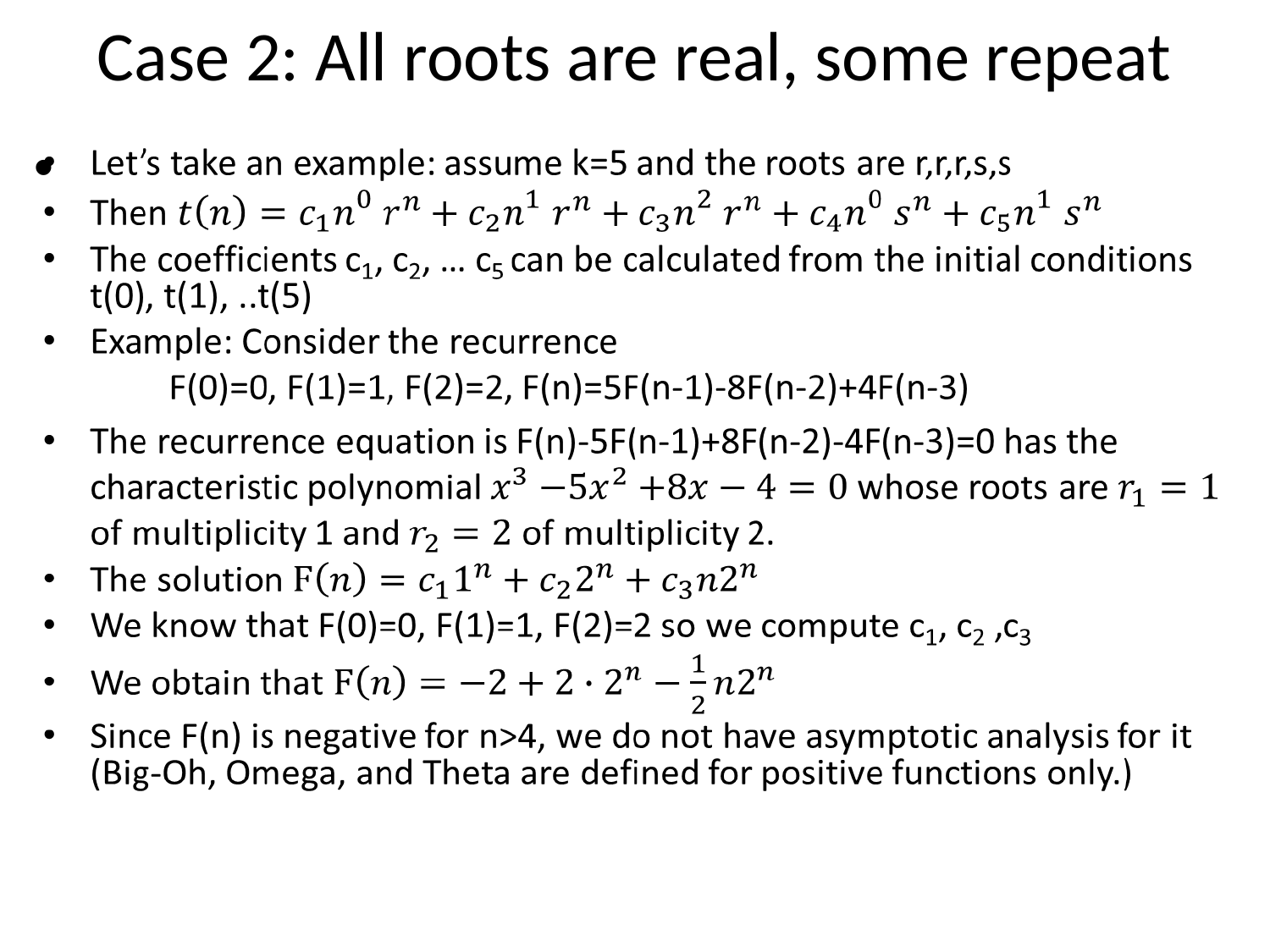

# Case 2: All roots are real, some repeat